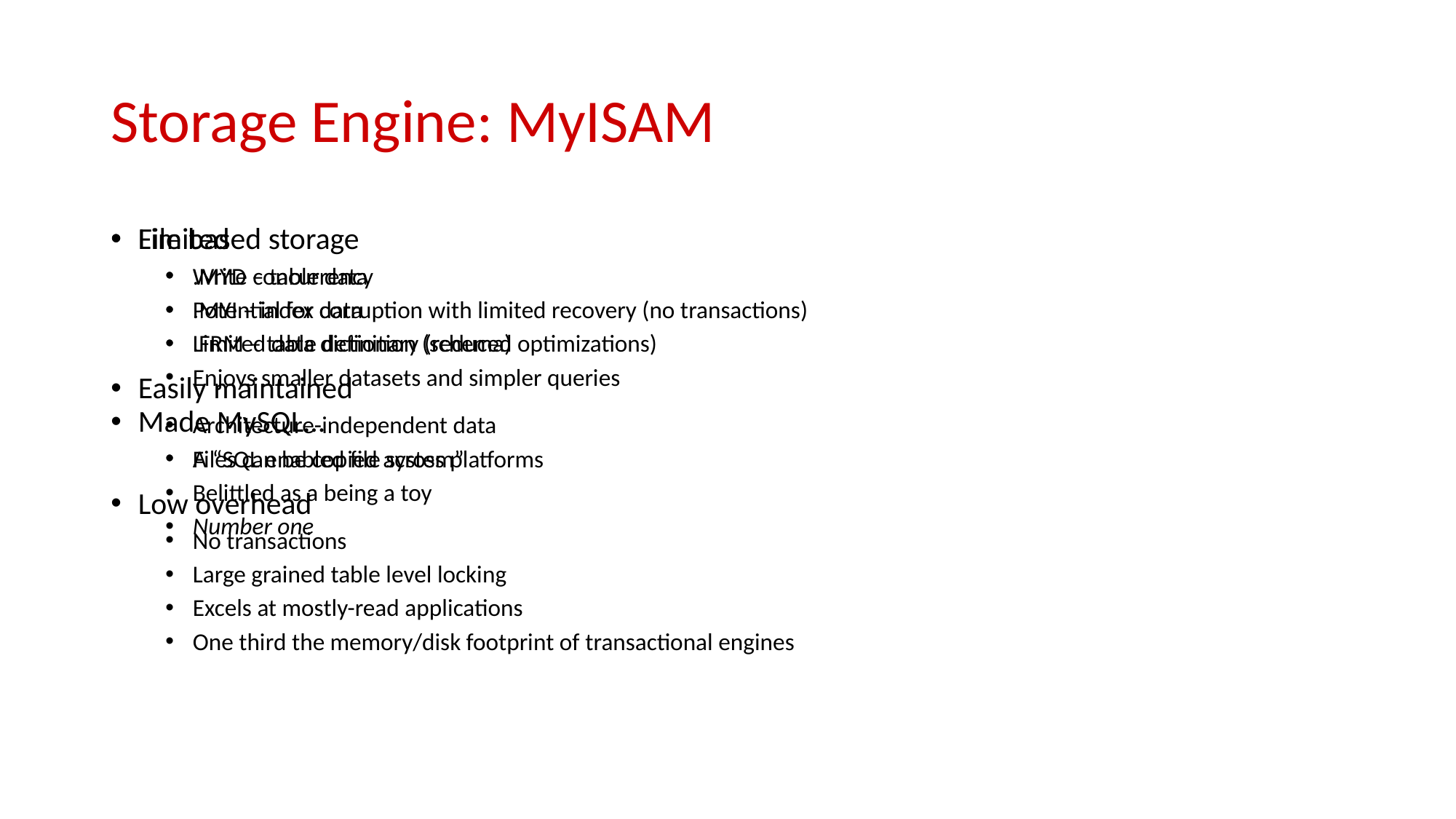

# Storage Engine: MyISAM
File based storage
.MYD – table data
.MYI – index data
.FRM – table definition (schema)
Easily maintained
Architecture-independent data
Files can be copied across platforms
Low overhead
No transactions
Large grained table level locking
Excels at mostly-read applications
One third the memory/disk footprint of transactional engines
Limited
Write concurrency
Potential for corruption with limited recovery (no transactions)
Limited data dictionary (reduced optimizations)
Enjoys smaller datasets and simpler queries
Made MySQL…
A “SQL enabled file system”
Belittled as a being a toy
Number one